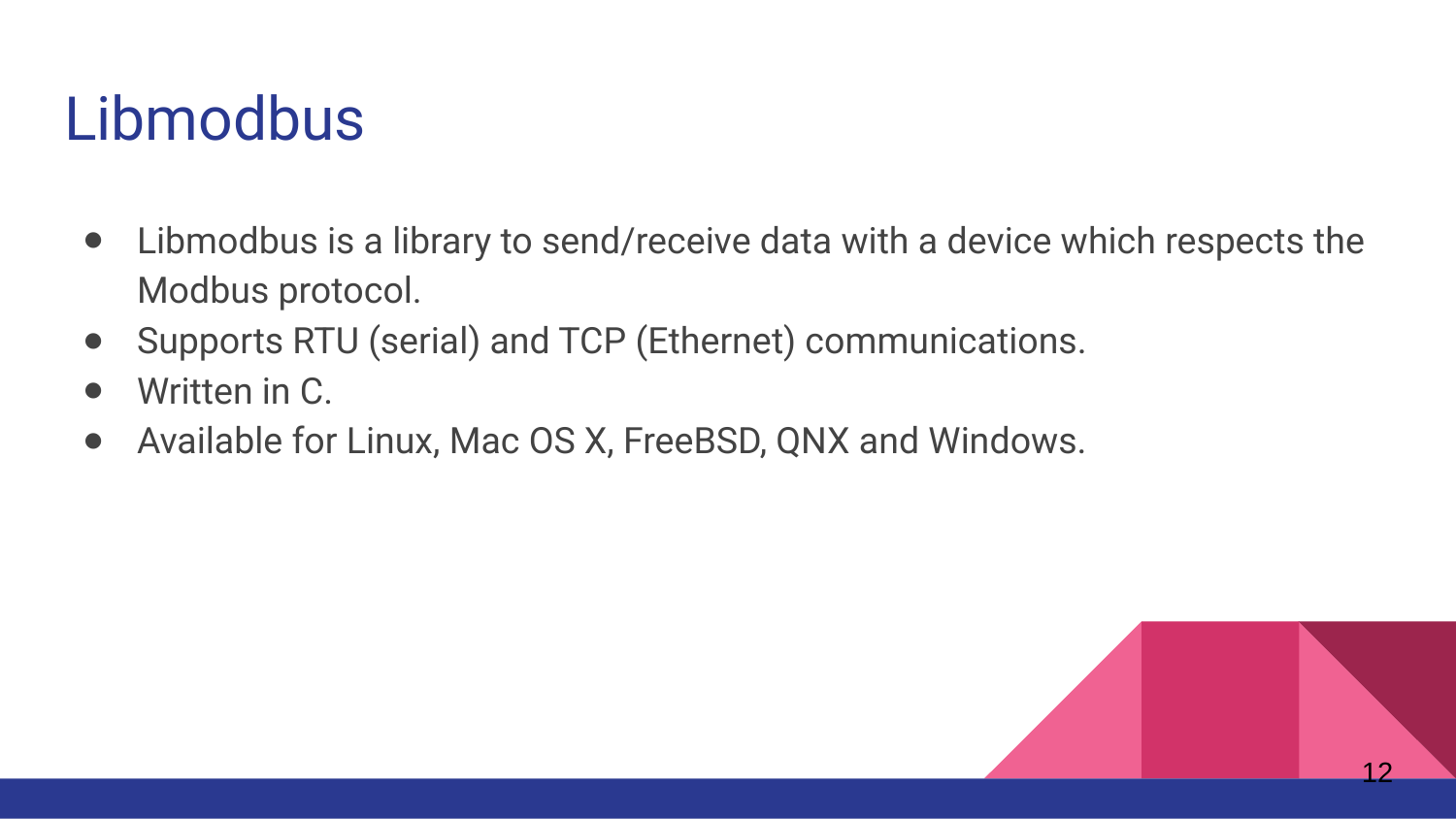

# Libmodbus
Libmodbus is a library to send/receive data with a device which respects the Modbus protocol.
Supports RTU (serial) and TCP (Ethernet) communications.
Written in C.
Available for Linux, Mac OS X, FreeBSD, QNX and Windows.
12